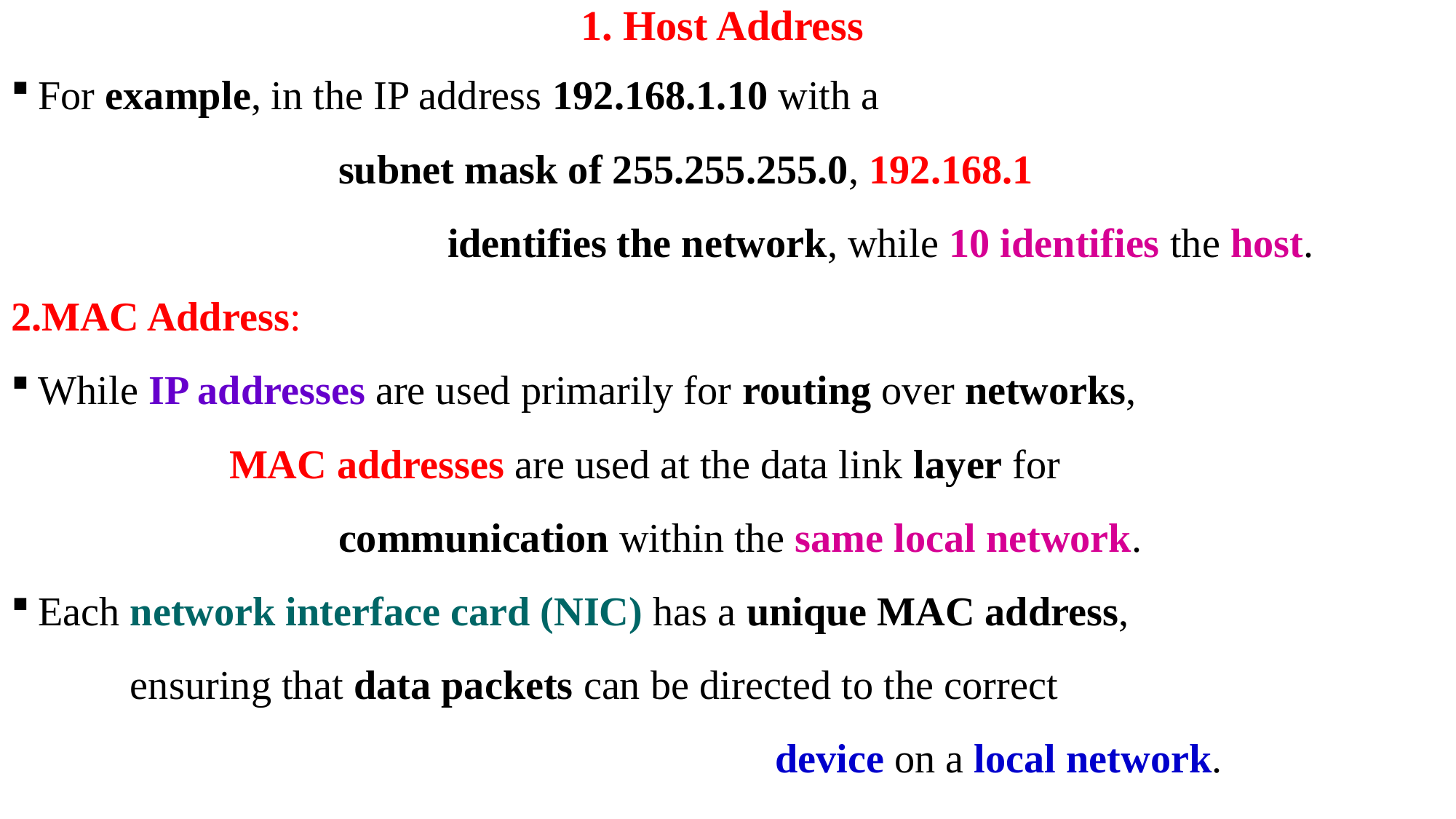

# 1. Host Address
For example, in the IP address 192.168.1.10 with a
			subnet mask of 255.255.255.0, 192.168.1
				identifies the network, while 10 identifies the host.
MAC Address:
While IP addresses are used primarily for routing over networks,
		MAC addresses are used at the data link layer for
			communication within the same local network.
Each network interface card (NIC) has a unique MAC address,
	 ensuring that data packets can be directed to the correct
							device on a local network.